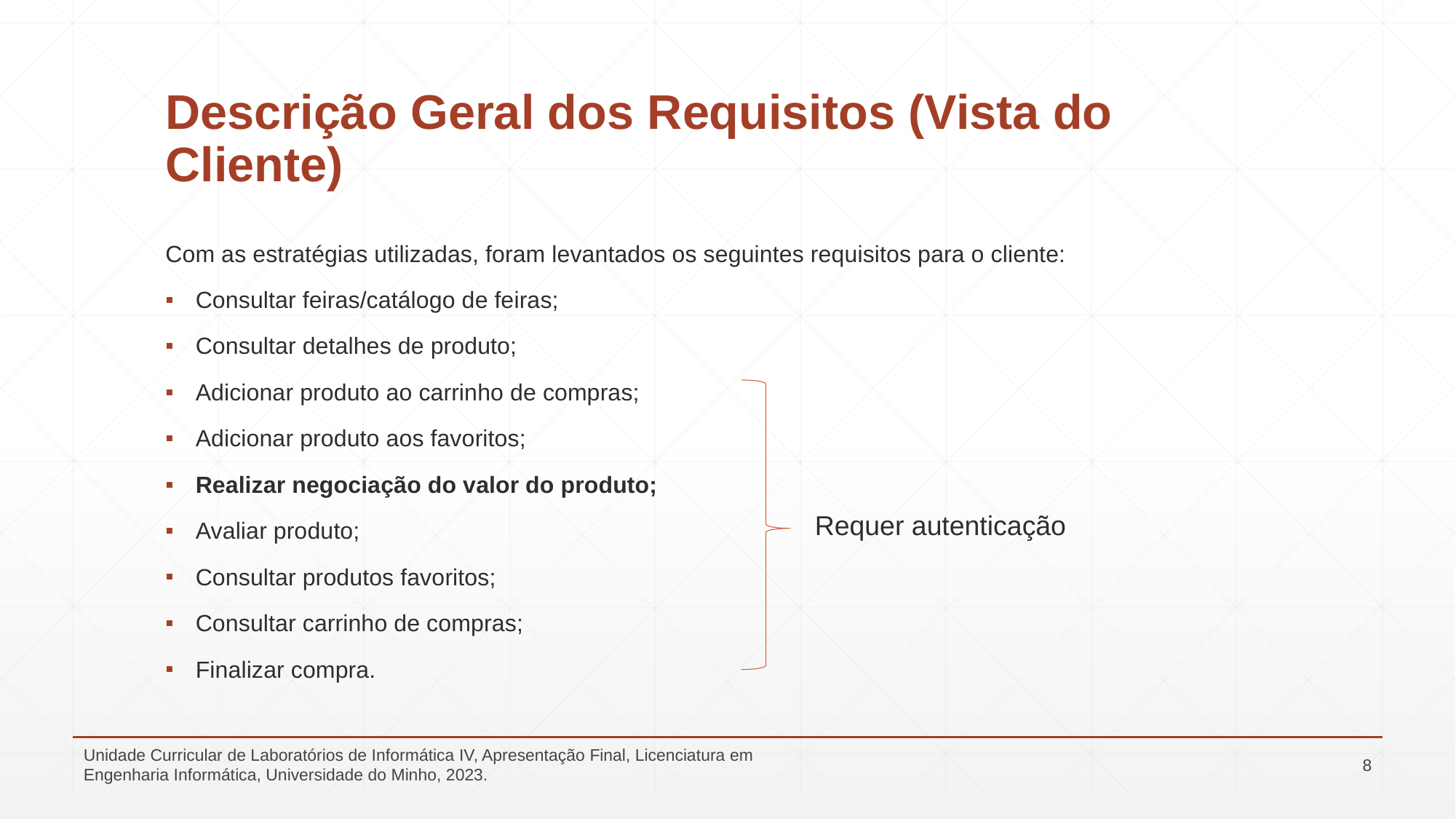

# Descrição Geral dos Requisitos (Vista do Cliente)
Com as estratégias utilizadas, foram levantados os seguintes requisitos para o cliente:
Consultar feiras/catálogo de feiras;
Consultar detalhes de produto;
Adicionar produto ao carrinho de compras;
Adicionar produto aos favoritos;
Realizar negociação do valor do produto;
Avaliar produto;
Consultar produtos favoritos;
Consultar carrinho de compras;
Finalizar compra.

Requer autenticação
Unidade Curricular de Laboratórios de Informática IV, Apresentação Final, Licenciatura em Engenharia Informática, Universidade do Minho, 2023.
8